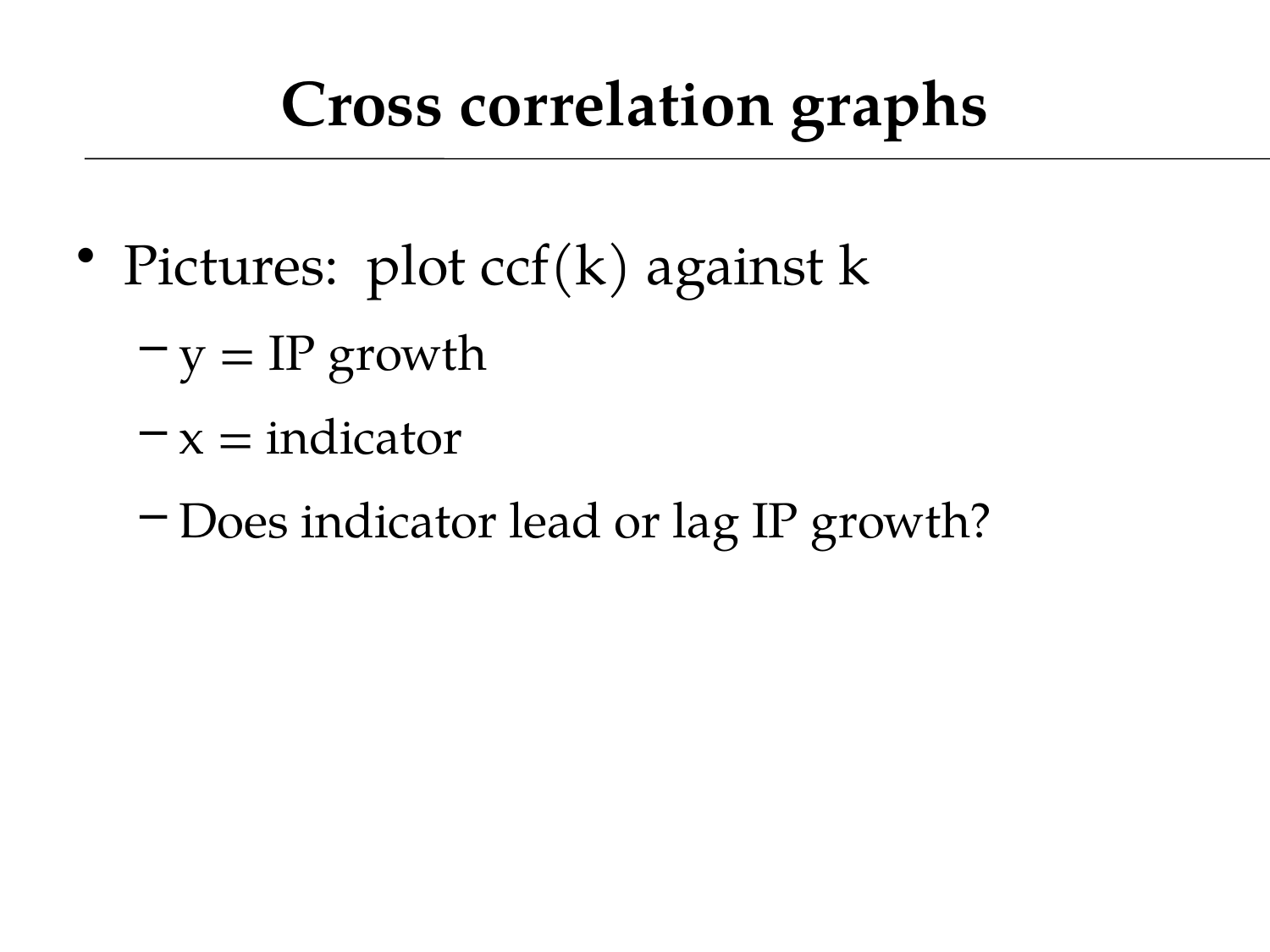

# Cross correlation graphs
Pictures:  plot ccf(k) against k
y = IP growth
x = indicator
Does indicator lead or lag IP growth?